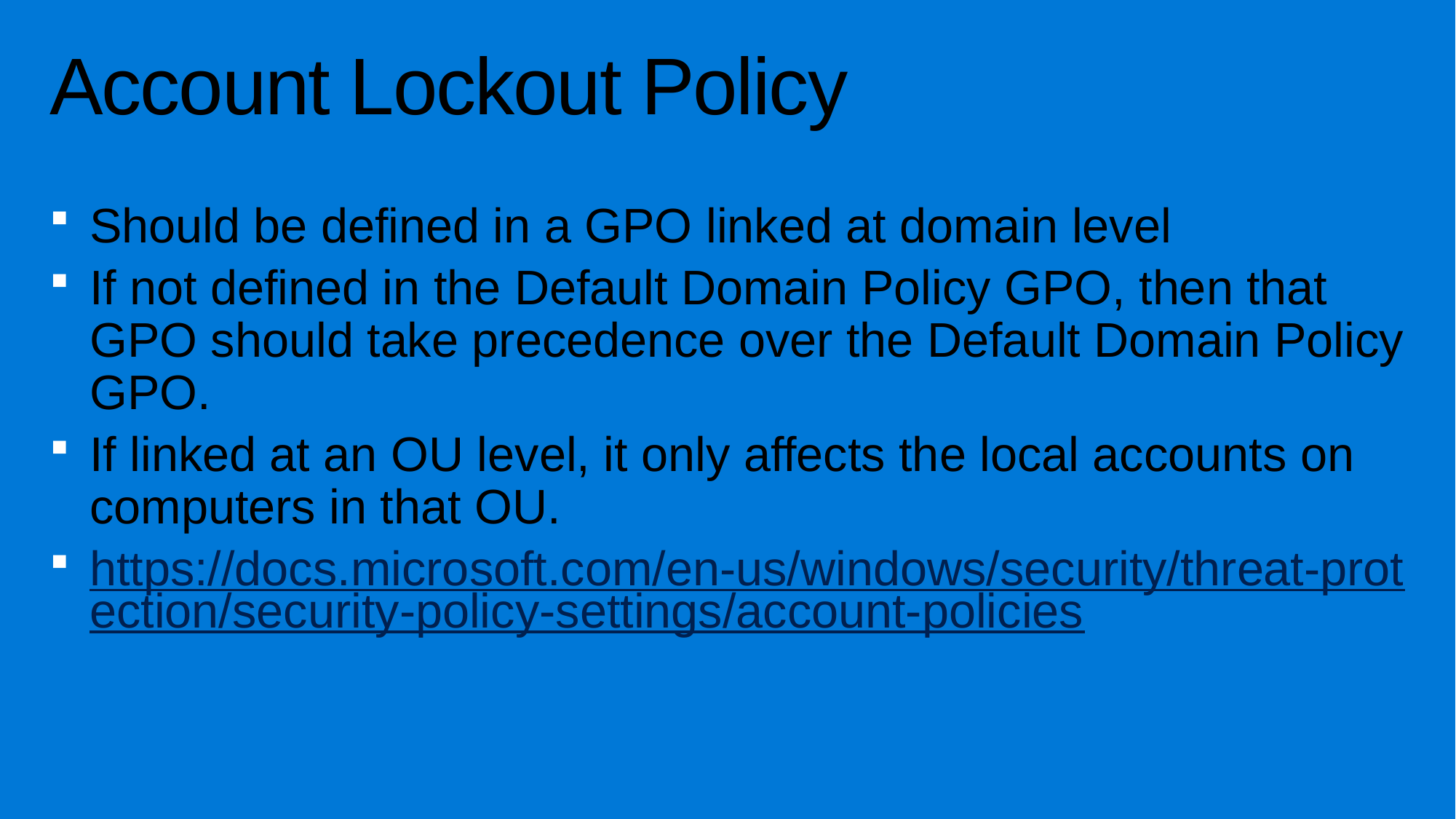

# Account Lockout Policy
Should be defined in a GPO linked at domain level
If not defined in the Default Domain Policy GPO, then that GPO should take precedence over the Default Domain Policy GPO.
If linked at an OU level, it only affects the local accounts on computers in that OU.
https://docs.microsoft.com/en-us/windows/security/threat-protection/security-policy-settings/account-policies